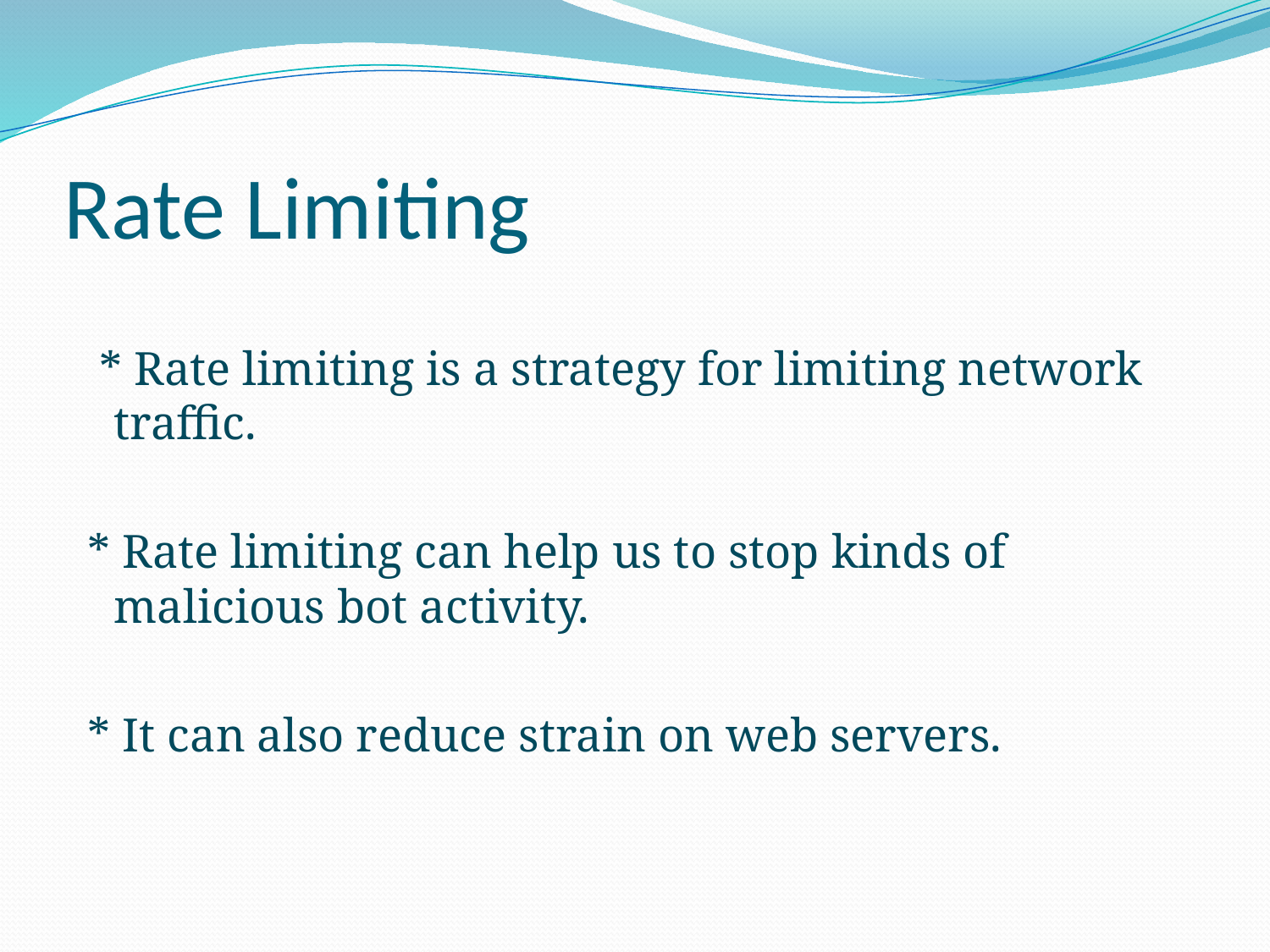

# Rate Limiting

  * Rate limiting is a strategy for limiting network traffic.

 * Rate limiting can help us to stop kinds of malicious bot activity.

 * It can also reduce strain on web servers.